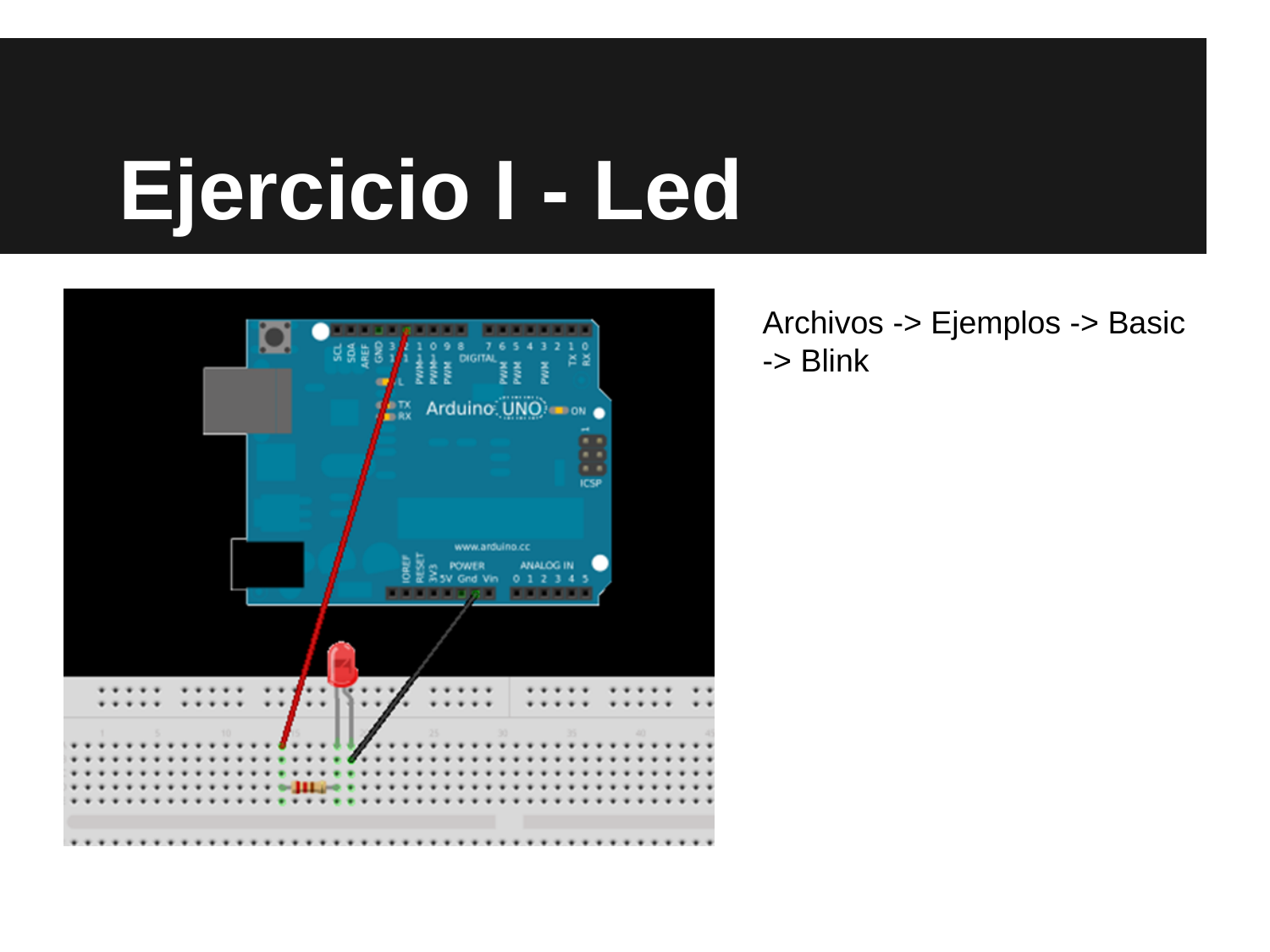

# Ejercicio I - Led

Archivos -> Ejemplos -> Basic -> Blink